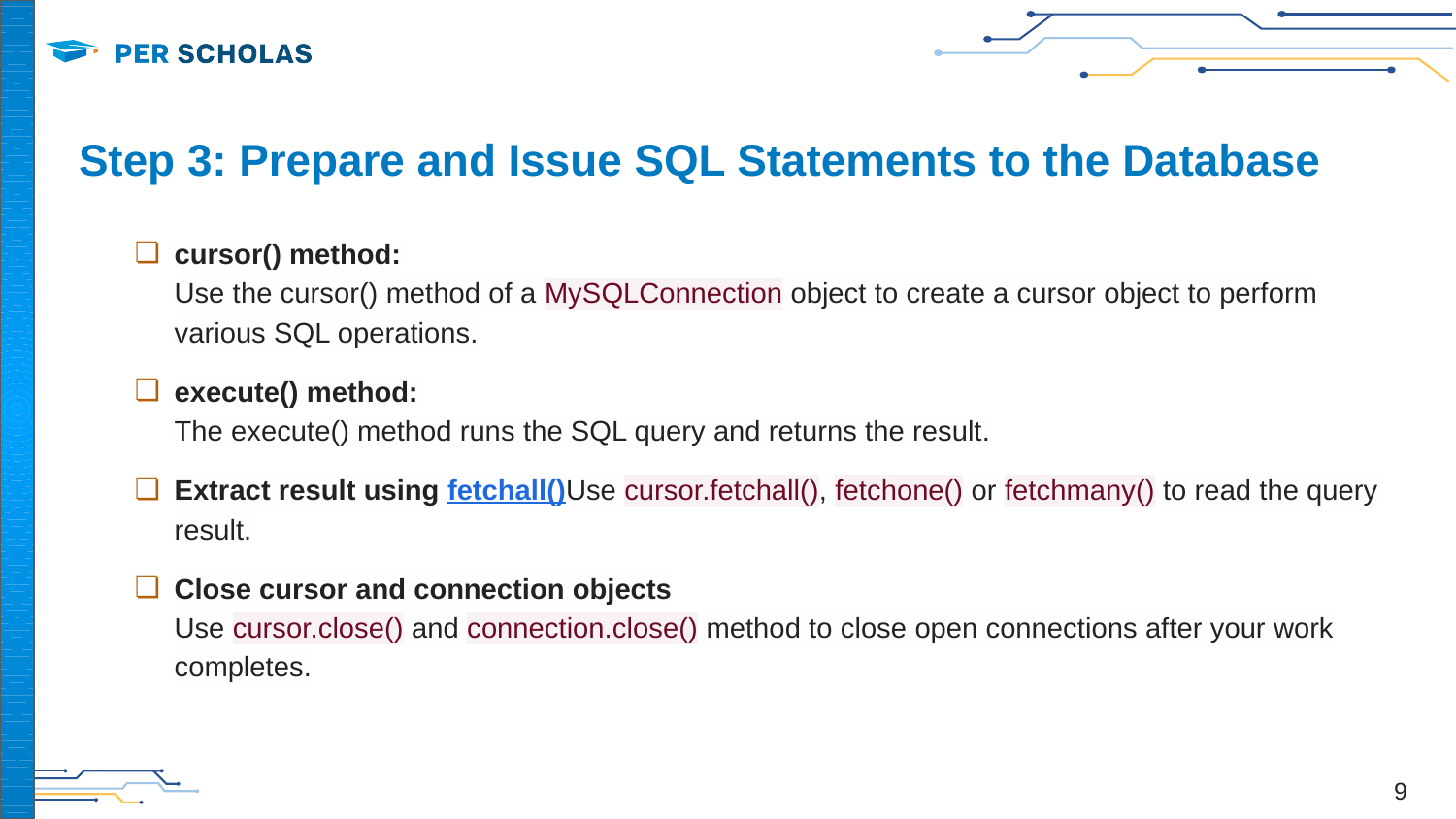

# Step 3: Prepare and Issue SQL Statements to the Database
cursor() method:
Use the cursor() method of a MySQLConnection object to create a cursor object to perform various SQL operations.
execute() method:
The execute() method runs the SQL query and returns the result.
Extract result using fetchall()
Use cursor.fetchall(), fetchone() or fetchmany() to read the query result.
Close cursor and connection objects
Use cursor.close() and connection.close() method to close open connections after your work completes.
9